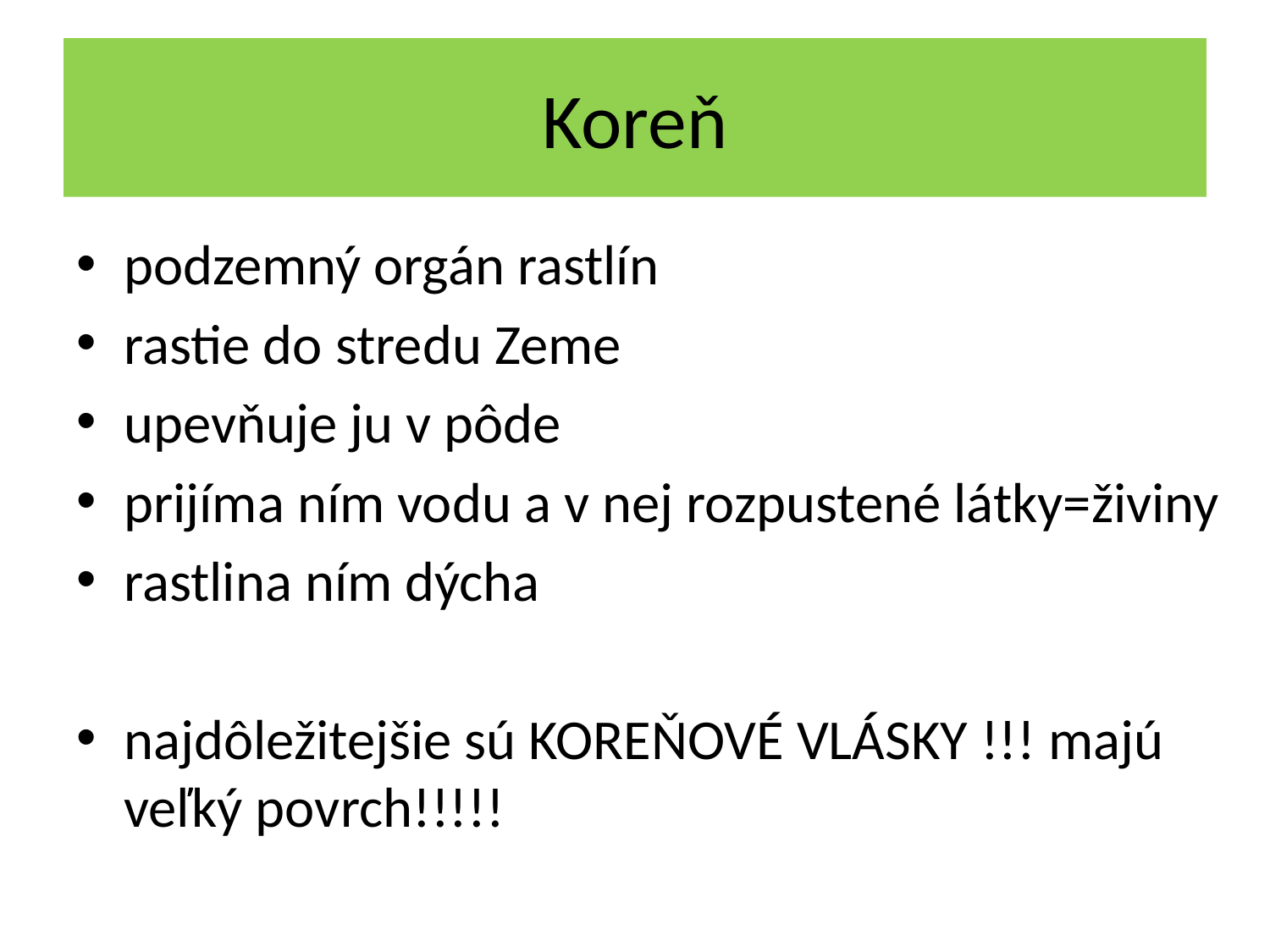

# Koreň
podzemný orgán rastlín
rastie do stredu Zeme
upevňuje ju v pôde
prijíma ním vodu a v nej rozpustené látky=živiny
rastlina ním dýcha

najdôležitejšie sú KOREŇOVÉ VLÁSKY !!! majú veľký povrch!!!!!